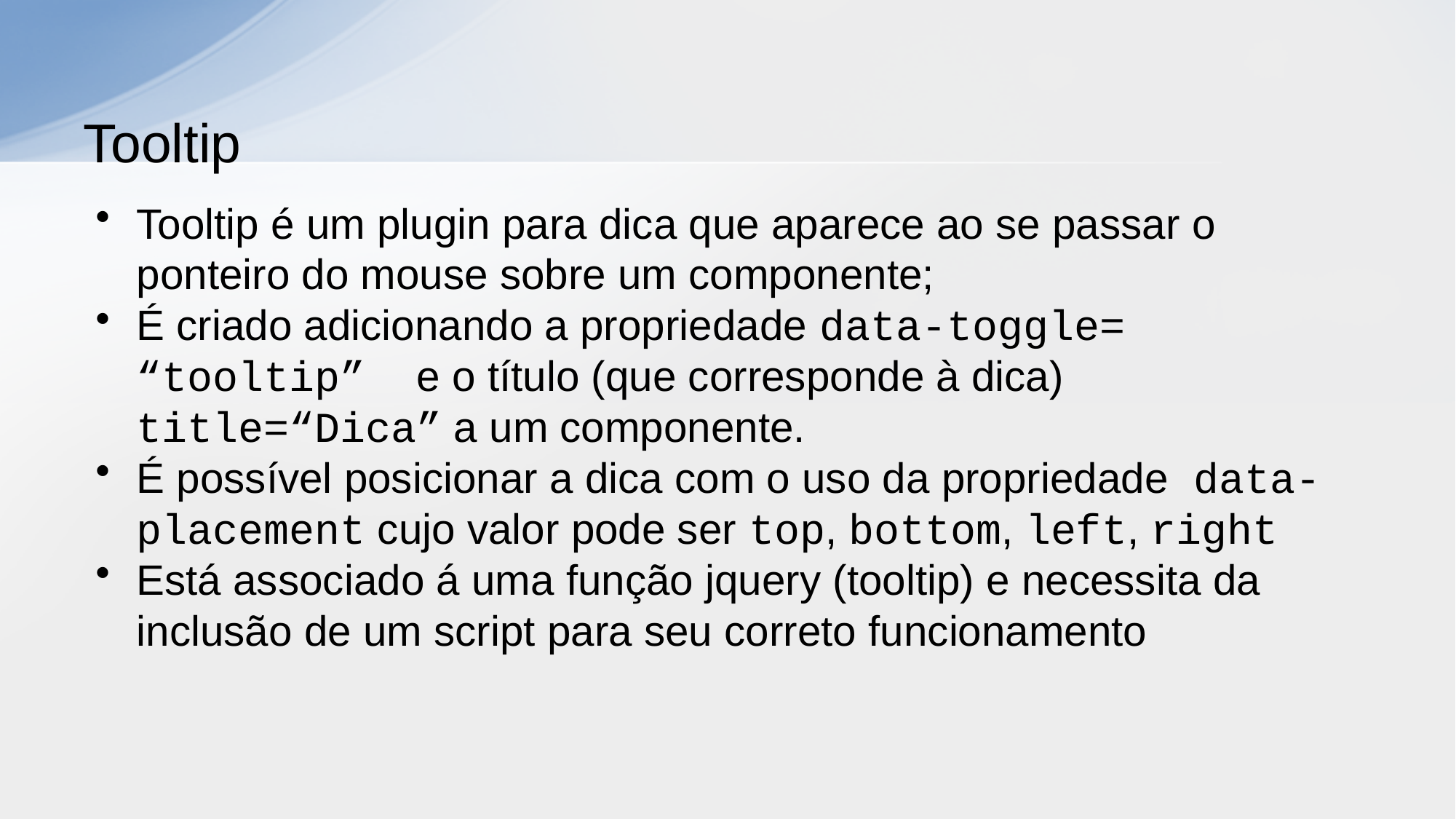

# Tooltip
Tooltip é um plugin para dica que aparece ao se passar o ponteiro do mouse sobre um componente;
É criado adicionando a propriedade data-toggle= “tooltip”  e o título (que corresponde à dica) title=“Dica” a um componente.
É possível posicionar a dica com o uso da propriedade  data-placement cujo valor pode ser top, bottom, left, right
Está associado á uma função jquery (tooltip) e necessita da inclusão de um script para seu correto funcionamento